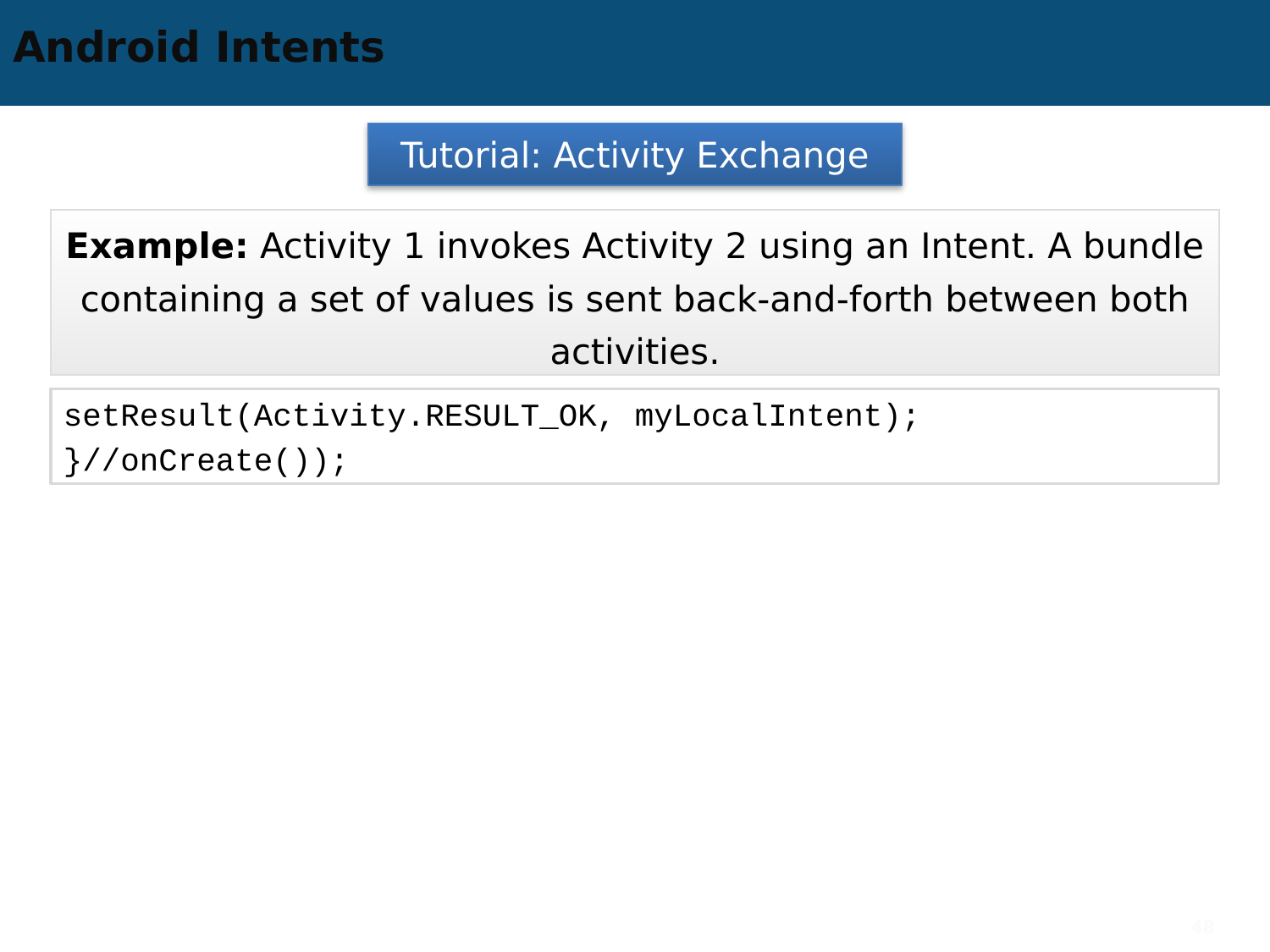

# Android Intents
Tutorial: Activity Exchange
Example: Activity 1 invokes Activity 2 using an Intent. A bundle containing a set of values is sent back-and-forth between both activities.
setResult(Activity.RESULT_OK, myLocalIntent);
}//onCreate());